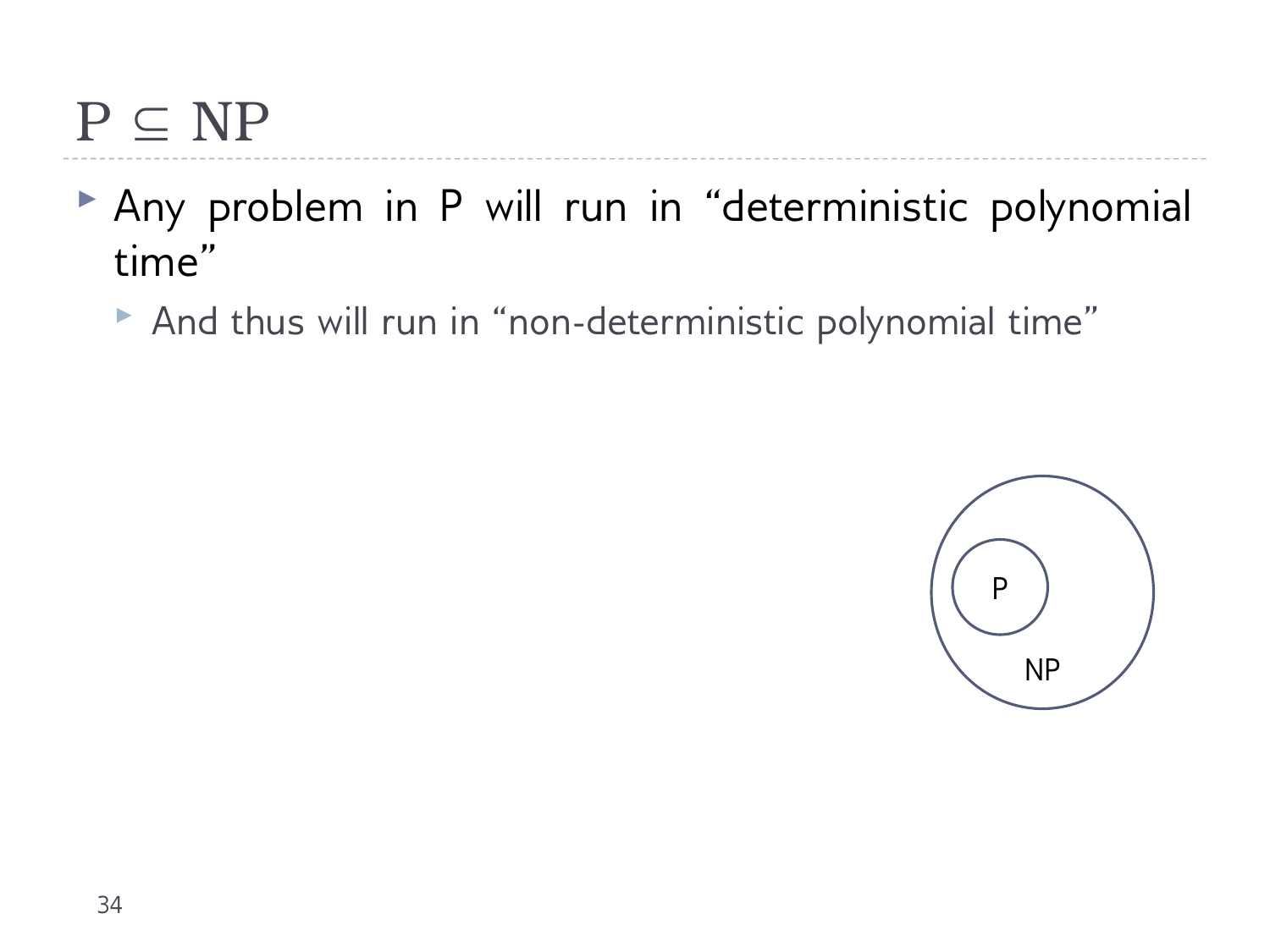

# P ⊆ NP
Any problem in P will run in “deterministic polynomial time”
And thus will run in “non-deterministic polynomial time”
                  			NP
P
34